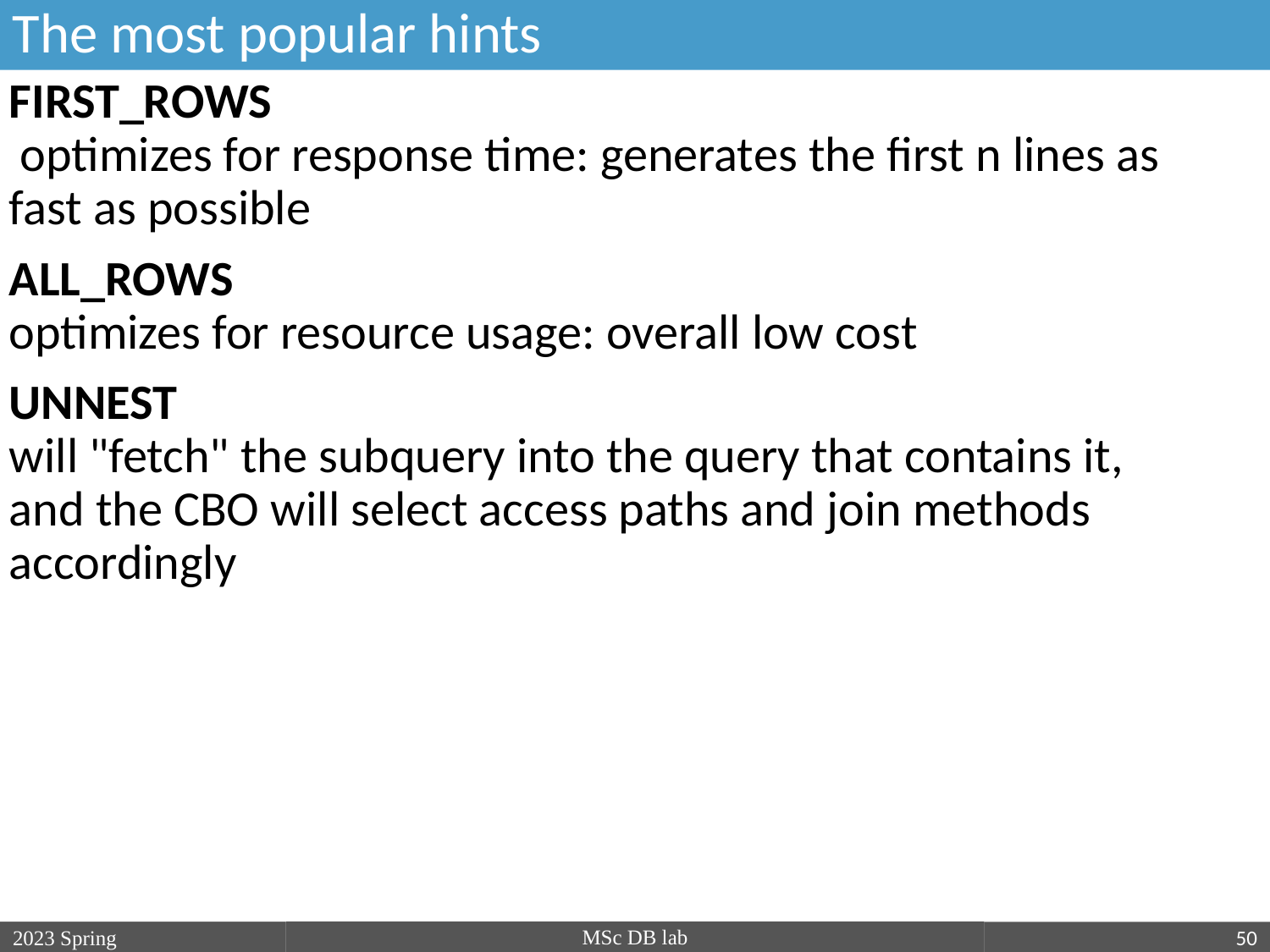

The most popular hints
FIRST_ROWS 
 optimizes for response time: generates the first n lines as fast as possible
ALL_ROWS 
optimizes for resource usage: overall low cost
UNNEST 
will "fetch" the subquery into the query that contains it, and the CBO will select access paths and join methods accordingly
MSc DB lab
2023 Spring
2018/19/2
50
nagy.gabriella@nik.uni-obuda.hu